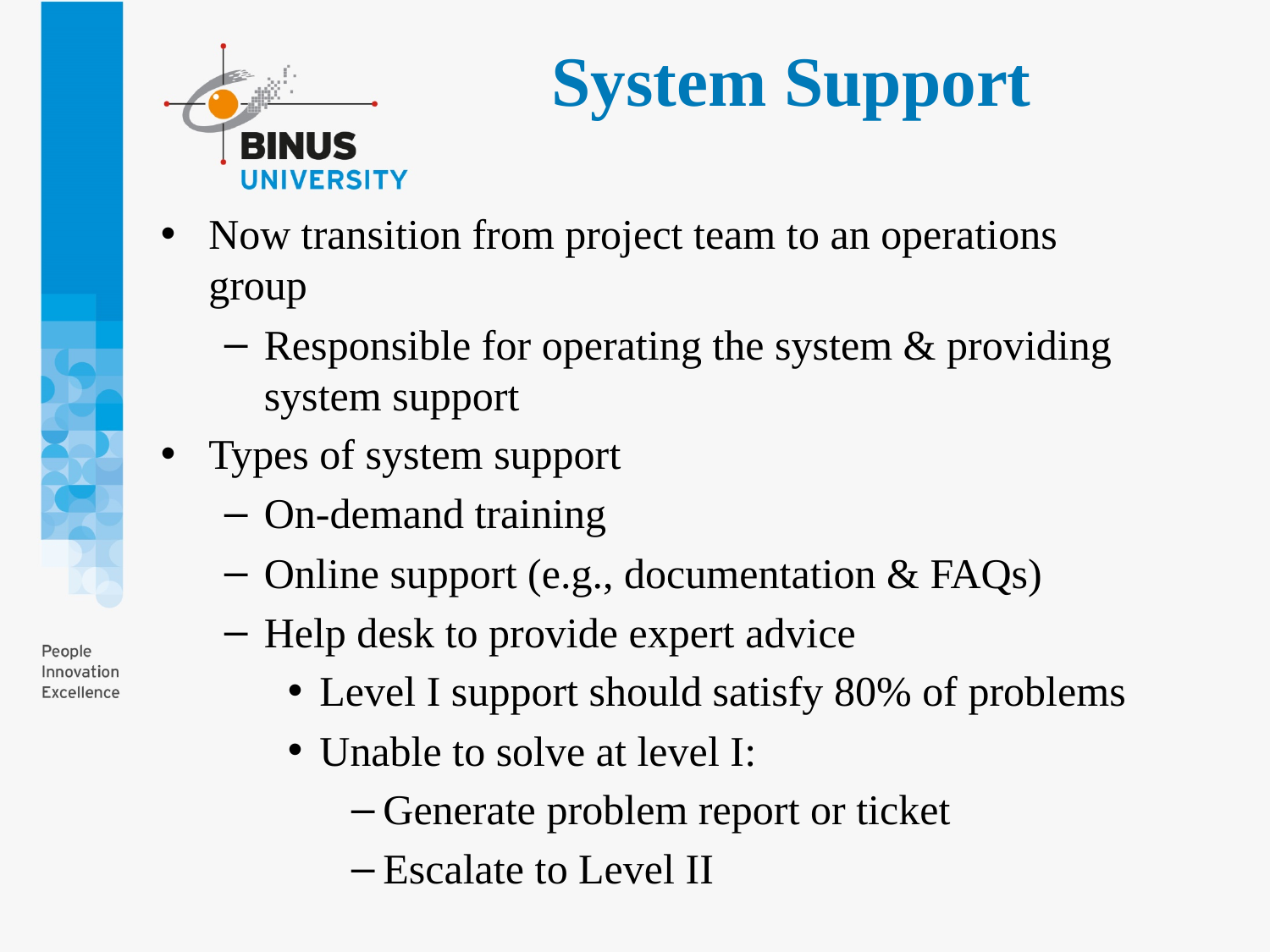

# System Support
Now transition from project team to an operations group
Responsible for operating the system & providing system support
Types of system support
On-demand training
Online support (e.g., documentation & FAQs)
Help desk to provide expert advice
Level I support should satisfy 80% of problems
Unable to solve at level I:
Generate problem report or ticket
Escalate to Level II